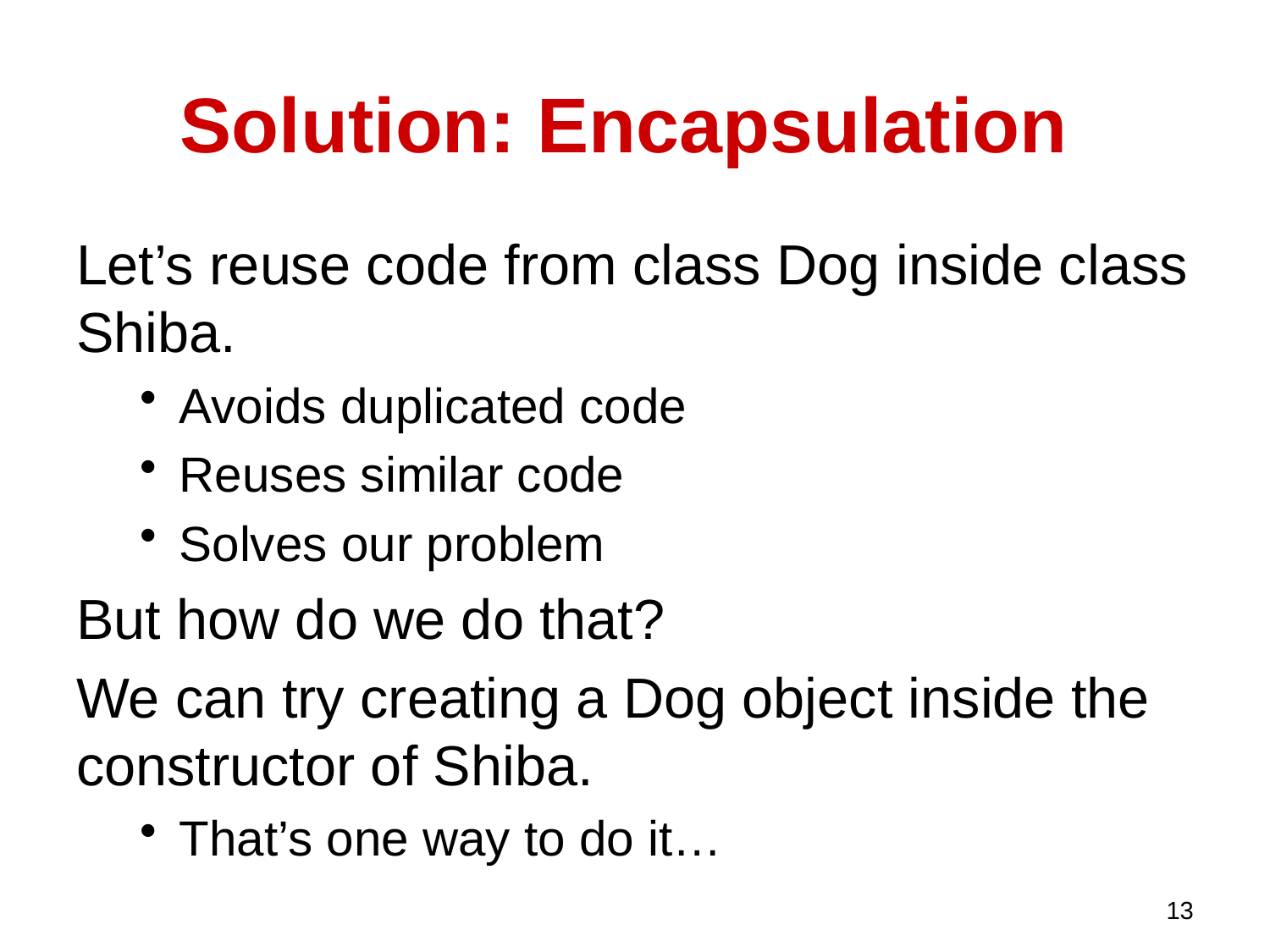

# Solution: Encapsulation
Let’s reuse code from class Dog inside class Shiba.
Avoids duplicated code
Reuses similar code
Solves our problem
But how do we do that?
We can try creating a Dog object inside the constructor of Shiba.
That’s one way to do it…
13